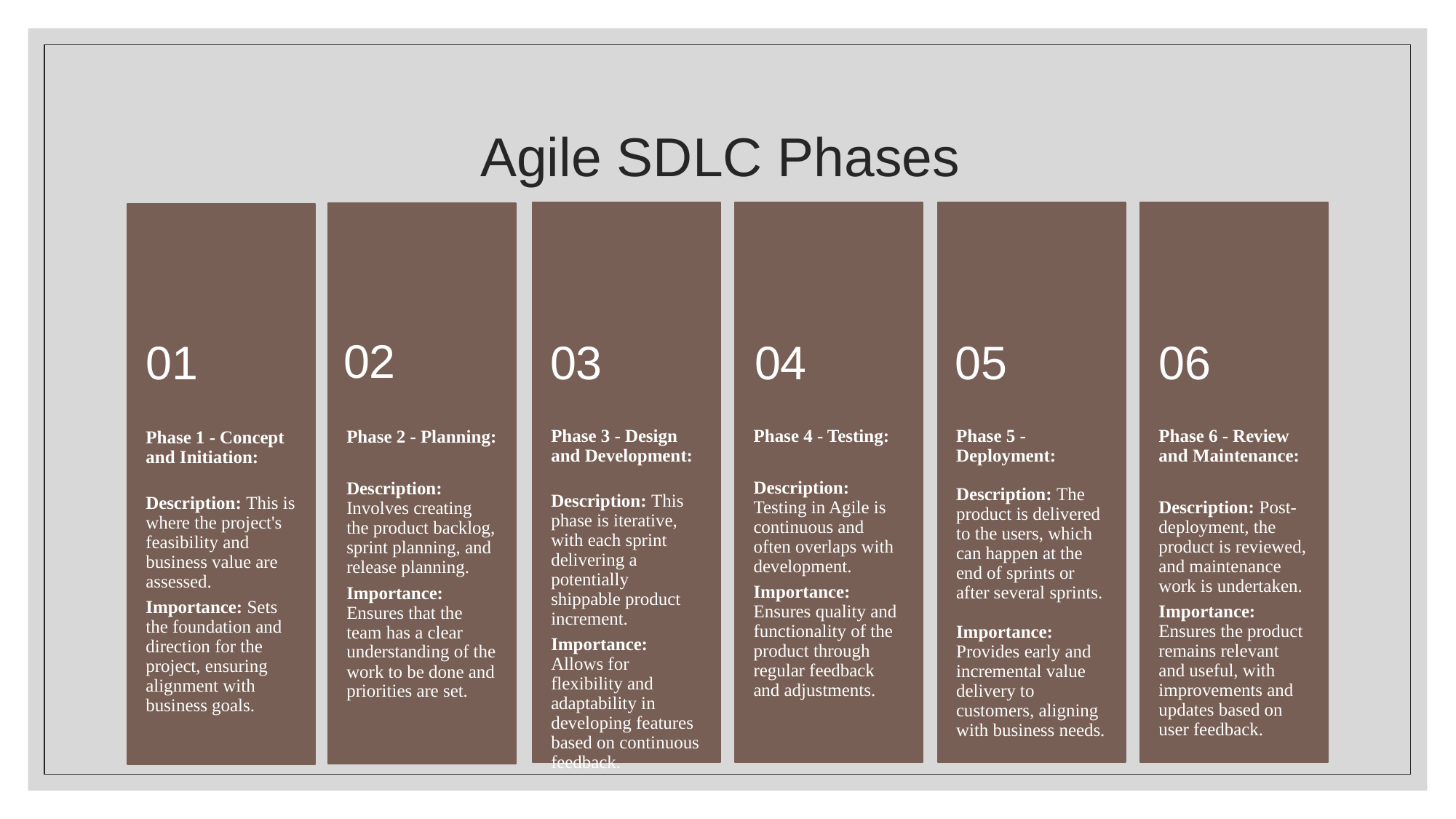

# Agile SDLC Phases
Phase 1 - Concept and Initiation:
Description: This is where the project's feasibility and business value are assessed.
Importance: Sets the foundation and direction for the project, ensuring alignment with business goals.
01
Phase 2 - Planning:

Description: Involves creating the product backlog, sprint planning, and release planning.
Importance: Ensures that the team has a clear understanding of the work to be done and priorities are set.
02
Phase 3 - Design and Development:
Description: This phase is iterative, with each sprint delivering a potentially shippable product increment.
Importance: Allows for flexibility and adaptability in developing features based on continuous feedback.
03
Phase 4 - Testing:

Description: Testing in Agile is continuous and often overlaps with development.
Importance: Ensures quality and functionality of the product through regular feedback and adjustments.
04
Phase 5 - Deployment:
Description: The product is delivered to the users, which can happen at the end of sprints or after several sprints.
Importance: Provides early and incremental value delivery to customers, aligning with business needs.
05
Phase 6 - Review and Maintenance:

Description: Post-deployment, the product is reviewed, and maintenance work is undertaken.
Importance: Ensures the product remains relevant and useful, with improvements and updates based on user feedback.
06